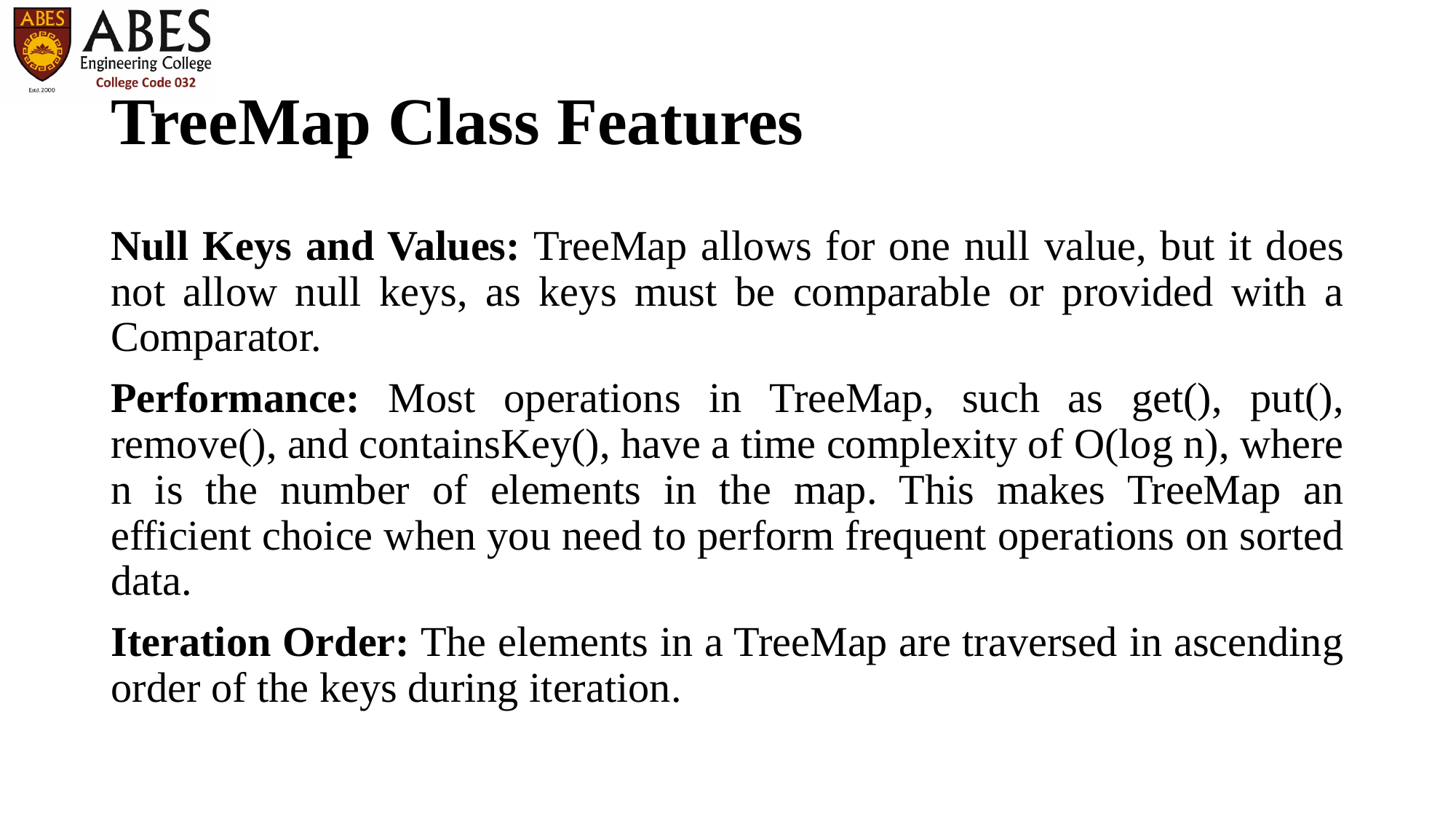

# TreeMap Class Features
Null Keys and Values: TreeMap allows for one null value, but it does not allow null keys, as keys must be comparable or provided with a Comparator.
Performance: Most operations in TreeMap, such as get(), put(), remove(), and containsKey(), have a time complexity of O(log n), where n is the number of elements in the map. This makes TreeMap an efficient choice when you need to perform frequent operations on sorted data.
Iteration Order: The elements in a TreeMap are traversed in ascending order of the keys during iteration.